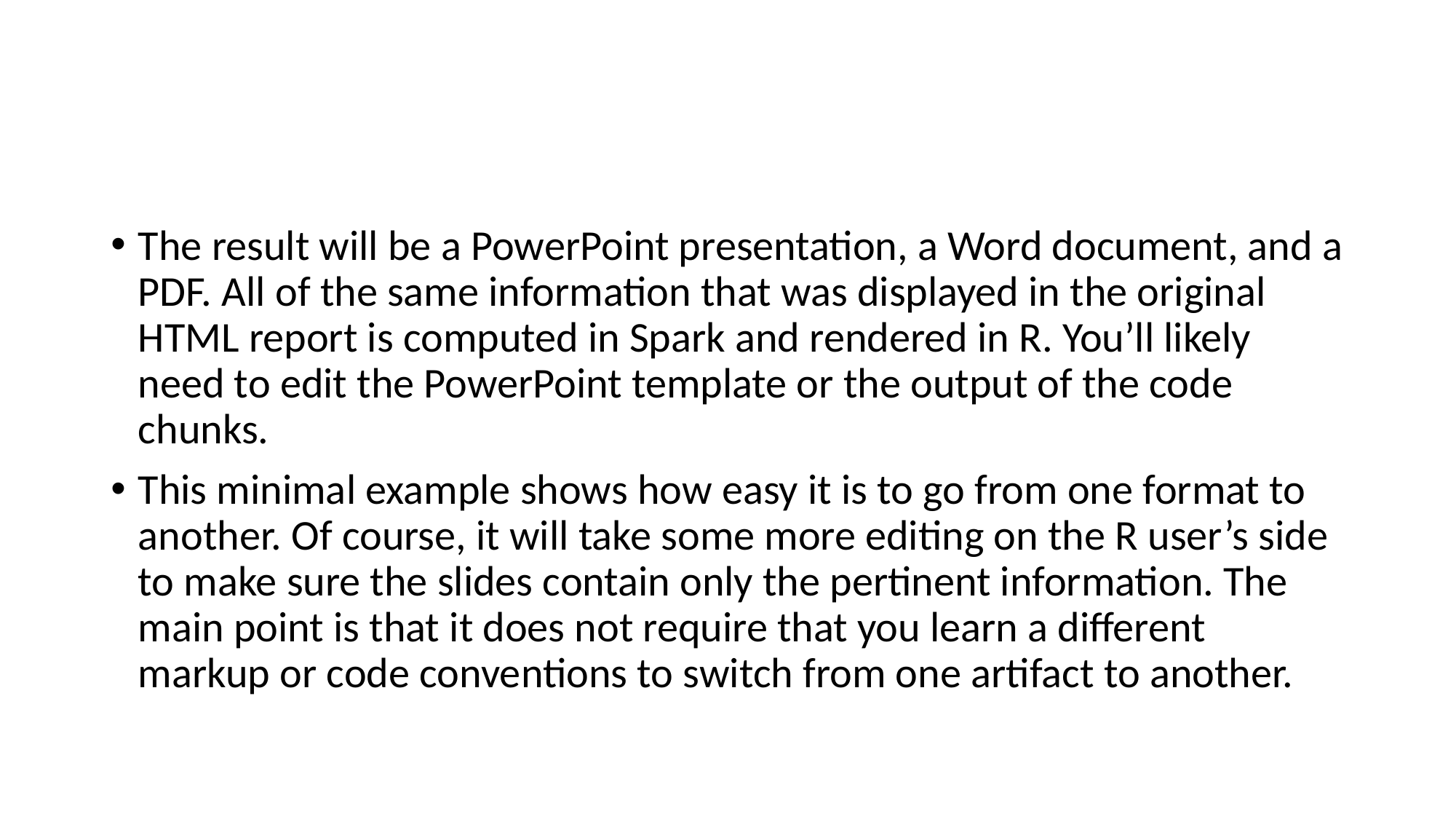

#
The result will be a PowerPoint presentation, a Word document, and a PDF. All of the same information that was displayed in the original HTML report is computed in Spark and rendered in R. You’ll likely need to edit the PowerPoint template or the output of the code chunks.
This minimal example shows how easy it is to go from one format to another. Of course, it will take some more editing on the R user’s side to make sure the slides contain only the pertinent information. The main point is that it does not require that you learn a different markup or code conventions to switch from one artifact to another.